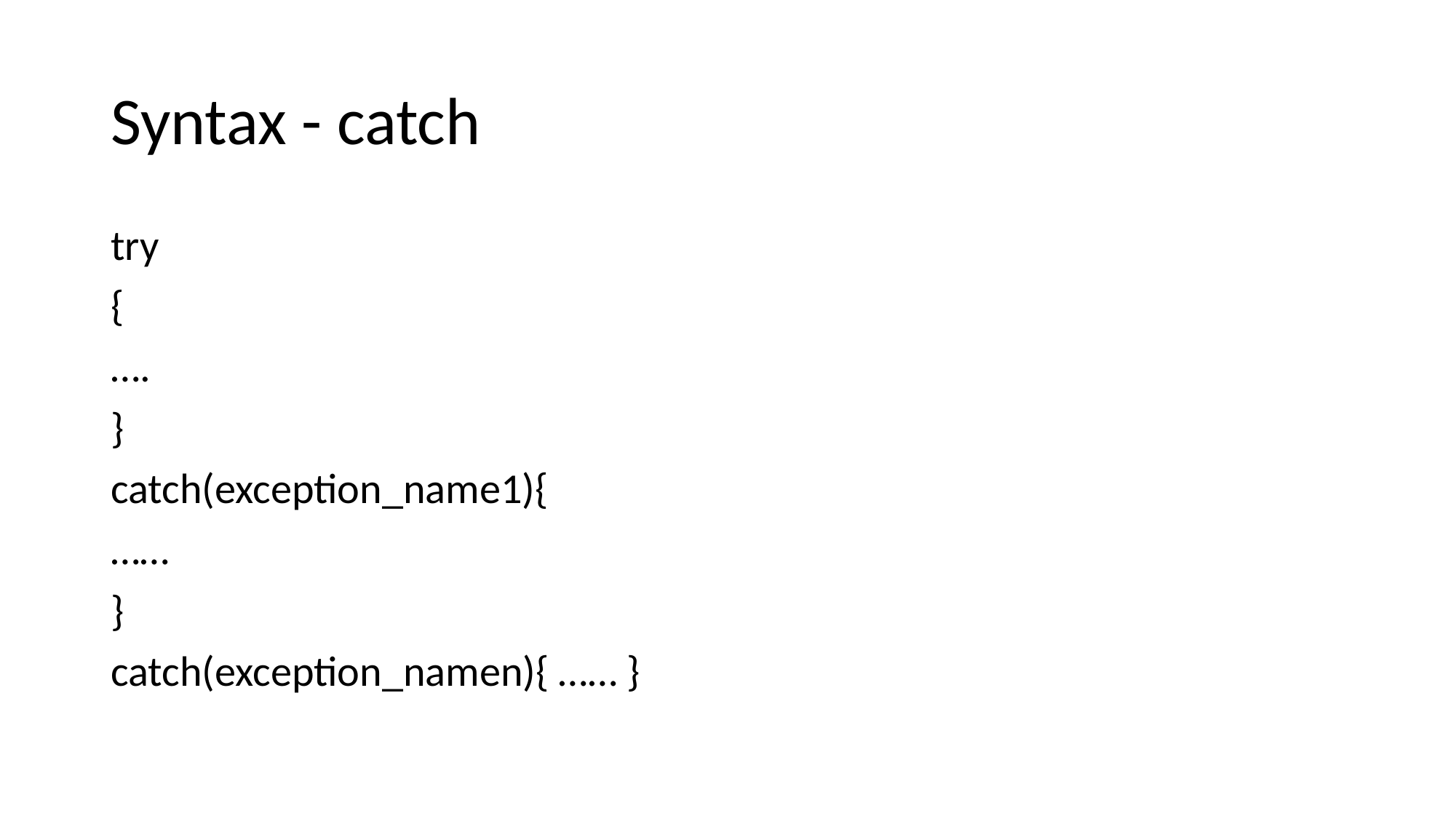

# Syntax - catch
try
{
….
}
catch(exception_name1){
……
}
catch(exception_namen){ …… }